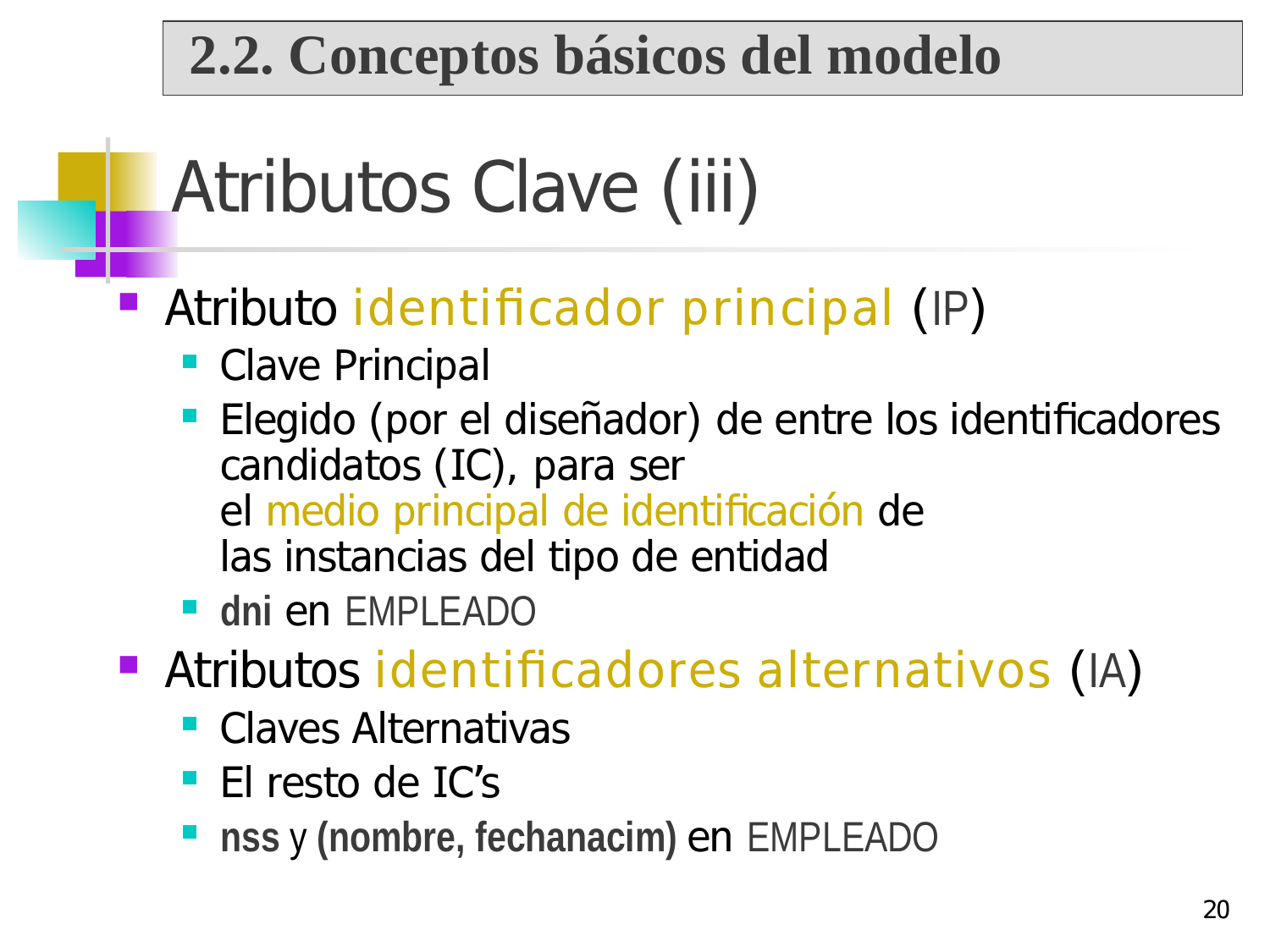

2.2. Conceptos básicos del modelo
# Atributos Clave (iii)
Atributo identificador principal (IP)
Clave Principal
Elegido (por el diseñador) de entre los identificadores candidatos (IC), para ser
el medio principal de identificación de
las instancias del tipo de entidad
dni en EMPLEADO
Atributos identificadores alternativos (IA)
Claves Alternativas
El resto de IC’s
nss y (nombre, fechanacim) en EMPLEADO
20